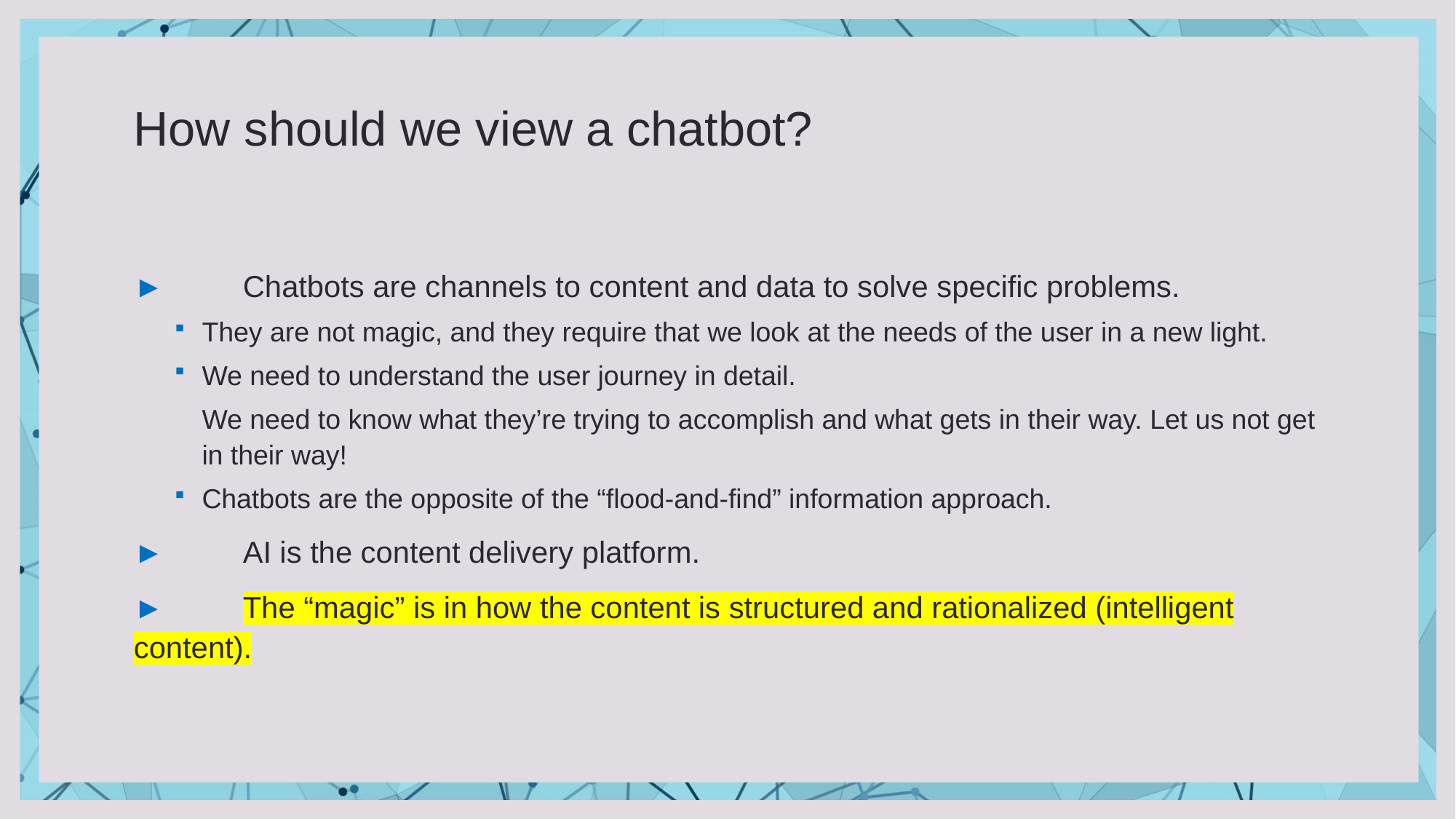

# How should we view a chatbot?
►	Chatbots are channels to content and data to solve specific problems.
They are not magic, and they require that we look at the needs of the user in a new light.
We need to understand the user journey in detail.
We need to know what they’re trying to accomplish and what gets in their way. Let us not get in their way!
Chatbots are the opposite of the “flood-and-find” information approach.
►	AI is the content delivery platform.
►	The “magic” is in how the content is structured and rationalized (intelligent content).